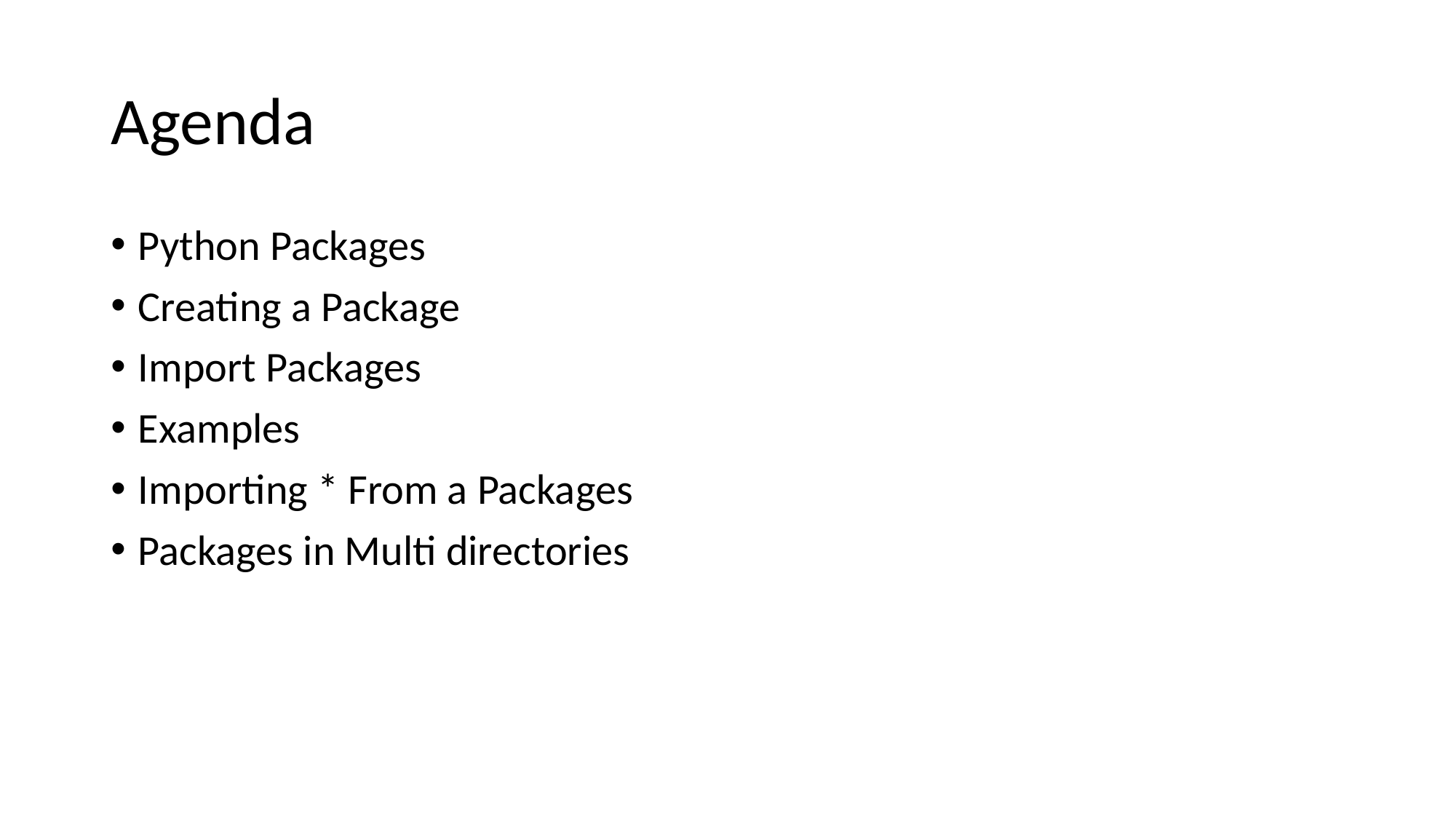

# Agenda
Python Packages
Creating a Package
Import Packages
Examples
Importing * From a Packages
Packages in Multi directories